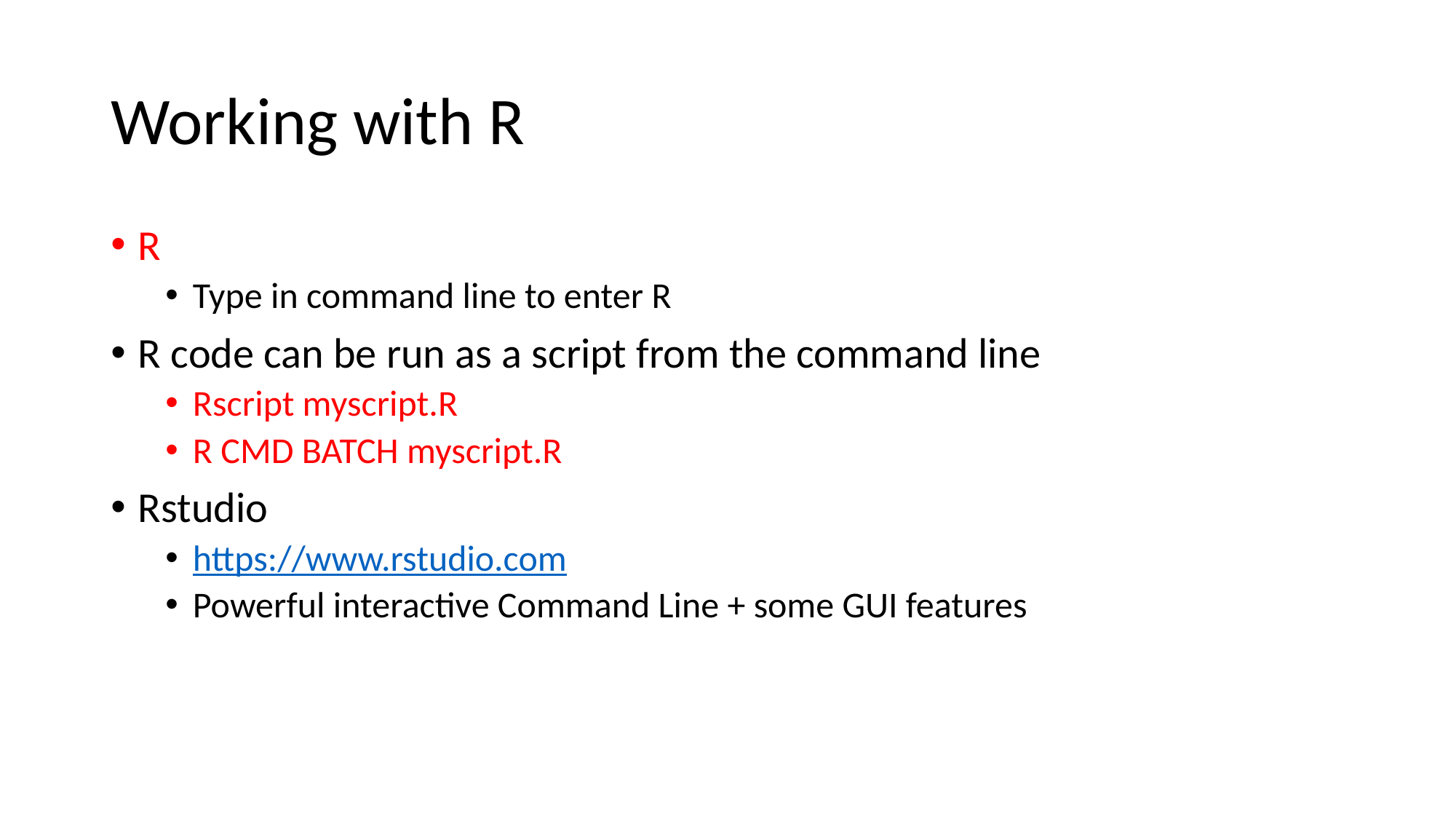

# Working with R
R
Type in command line to enter R
R code can be run as a script from the command line
Rscript myscript.R
R CMD BATCH myscript.R
Rstudio
https://www.rstudio.com
Powerful interactive Command Line + some GUI features